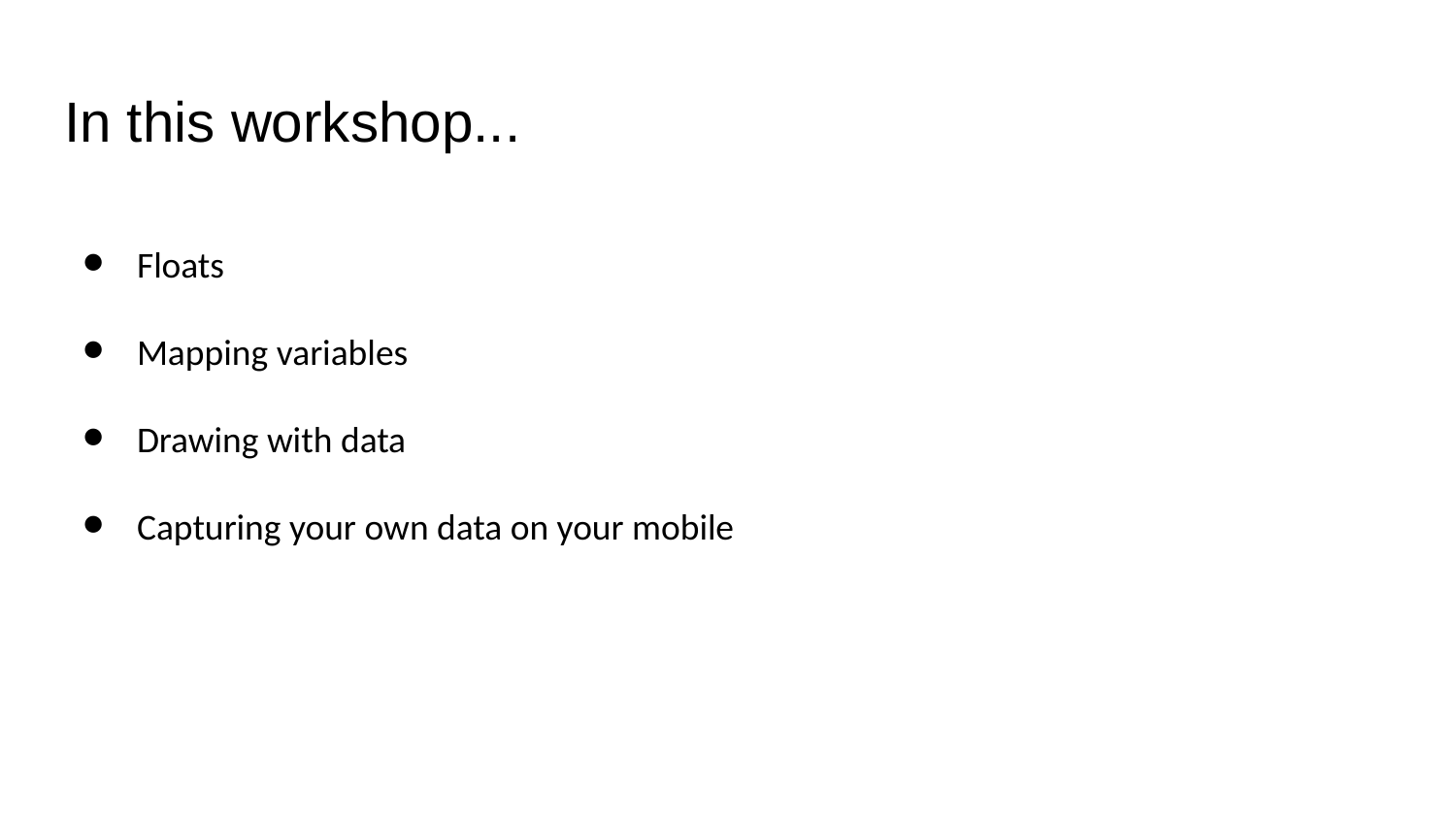

# In this workshop...
Floats
Mapping variables
Drawing with data
Capturing your own data on your mobile